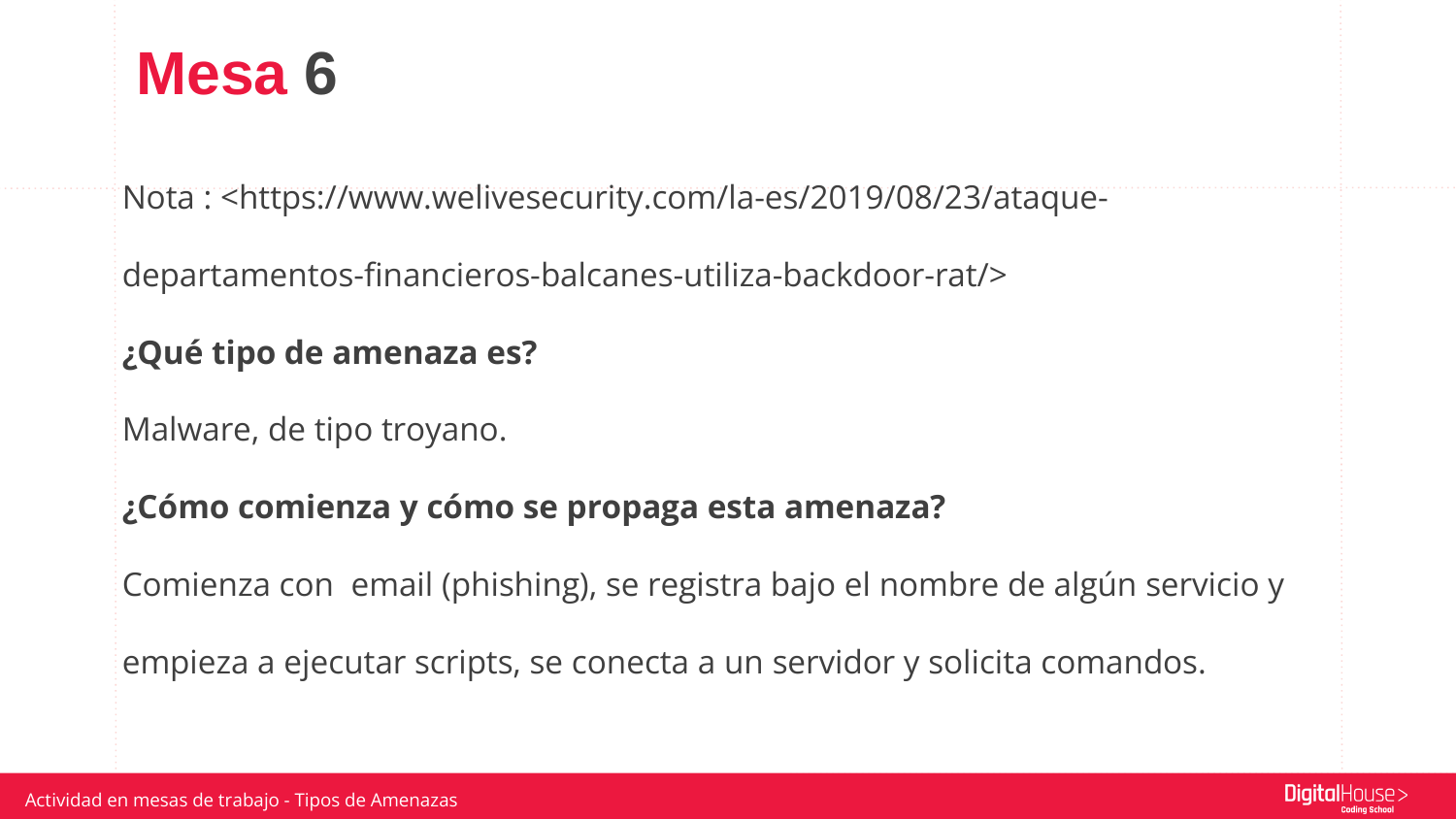

Mesa 6
Nota : <https://www.welivesecurity.com/la-es/2019/08/23/ataque-departamentos-financieros-balcanes-utiliza-backdoor-rat/>
¿Qué tipo de amenaza es?
Malware, de tipo troyano.
¿Cómo comienza y cómo se propaga esta amenaza?
Comienza con  email (phishing), se registra bajo el nombre de algún servicio y empieza a ejecutar scripts, se conecta a un servidor y solicita comandos.